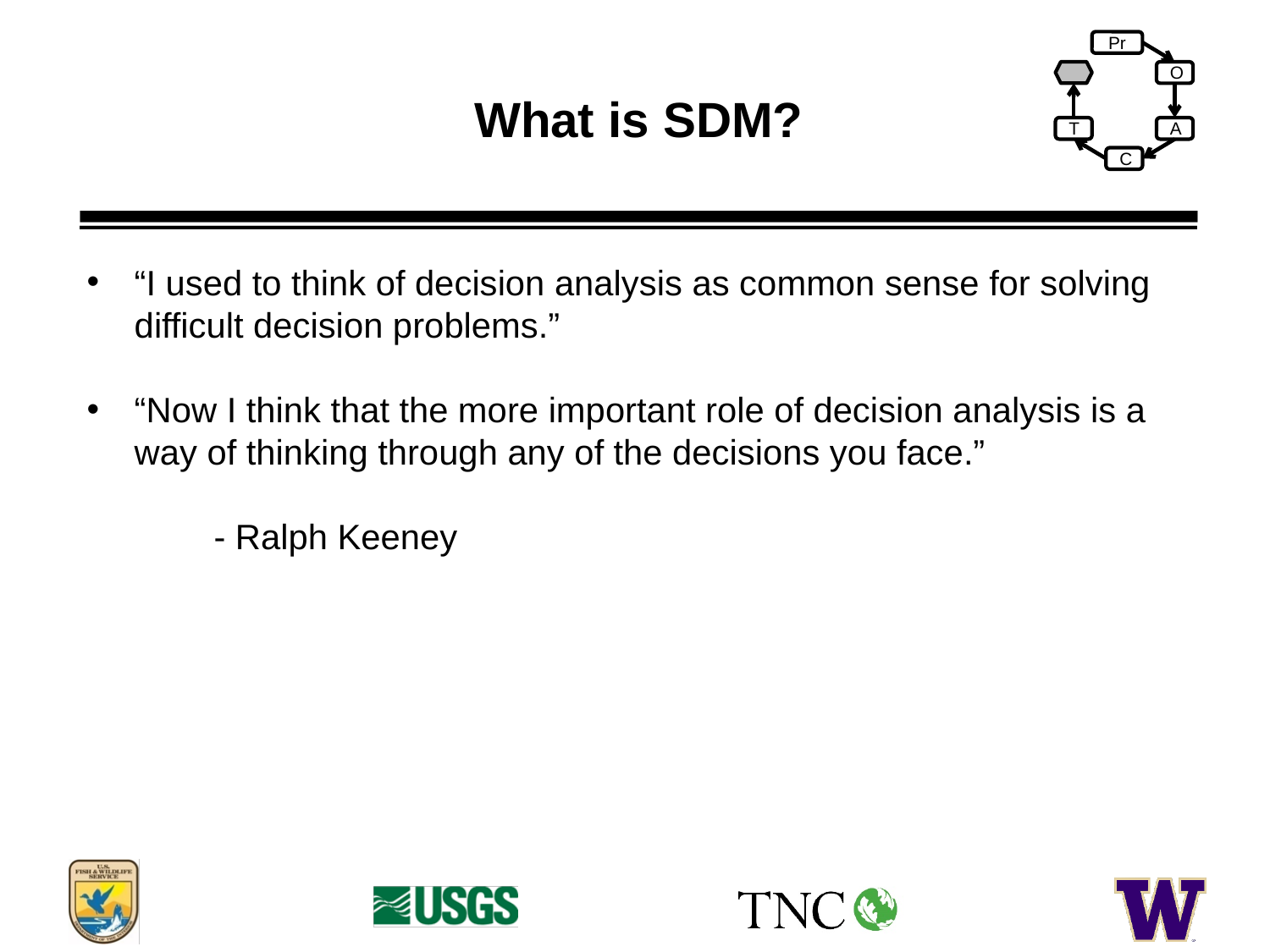

Pr

O
T
A
C
# What is SDM?
“I used to think of decision analysis as common sense for solving difficult decision problems.”

“Now I think that the more important role of decision analysis is a way of thinking through any of the decisions you face.”

	- Ralph Keeney